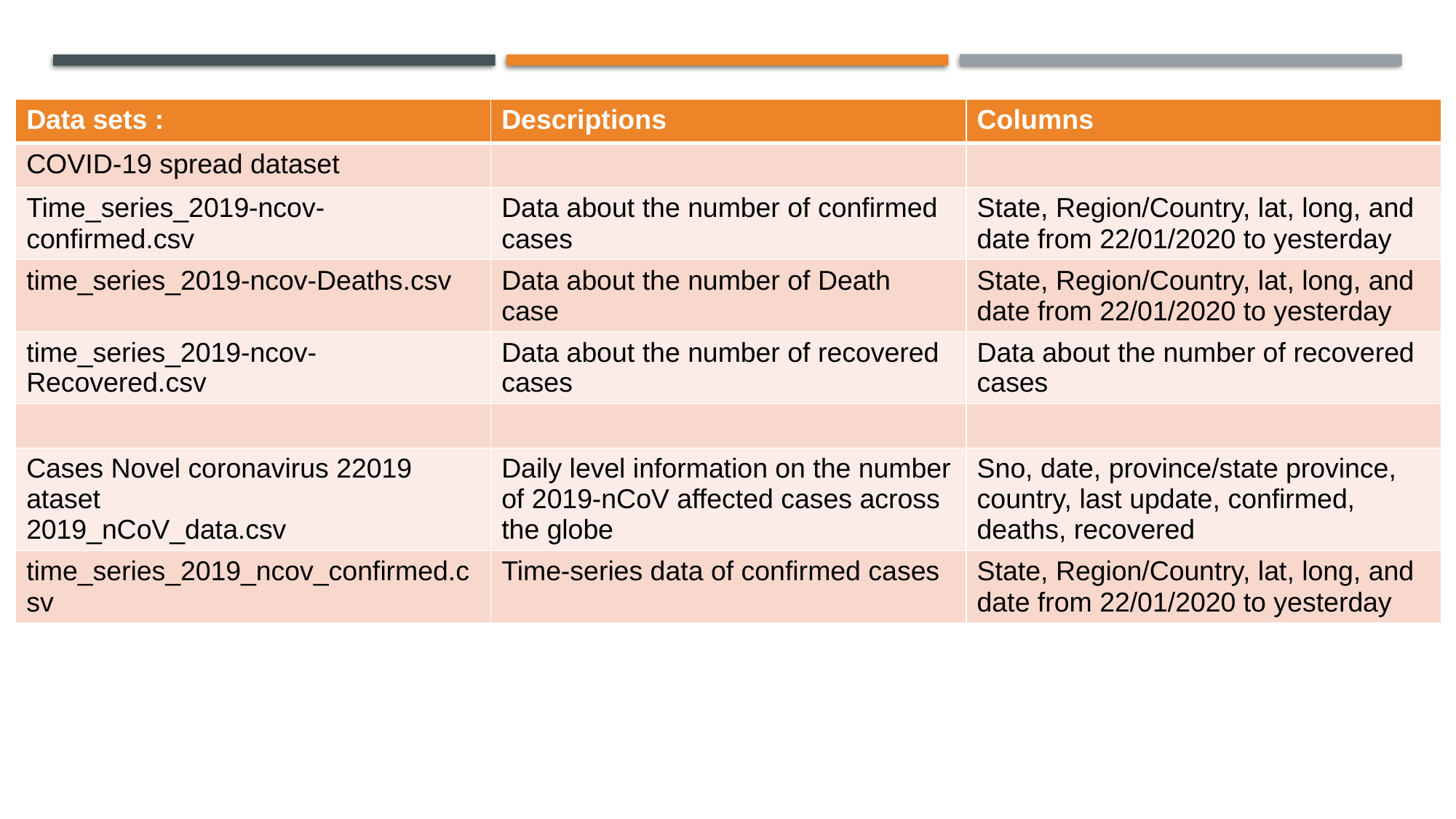

| Data sets : | Descriptions | Columns |
| --- | --- | --- |
| COVID-19 spread dataset |  |  |
| Time\_series\_2019-ncov-confirmed.csv | Data about the number of confirmed cases | State, Region/Country, lat, long, and date from 22/01/2020 to yesterday |
| time\_series\_2019‐ncov‐Deaths.csv | Data about the number of Death case | State, Region/Country, lat, long, and date from 22/01/2020 to yesterday |
| time\_series\_2019‐ncov‐Recovered.csv | Data about the number of recovered cases | Data about the number of recovered cases |
|  |  |  |
| Cases Novel coronavirus 22019 ataset 2019\_nCoV\_data.csv | Daily level information on the number of 2019‐nCoV affected cases across the globe | Sno, date, province/state province, country, last update, confirmed, deaths, recovered |
| time\_series\_2019\_ncov\_confirmed.csv | Time‐series data of confirmed cases | State, Region/Country, lat, long, and date from 22/01/2020 to yesterday |